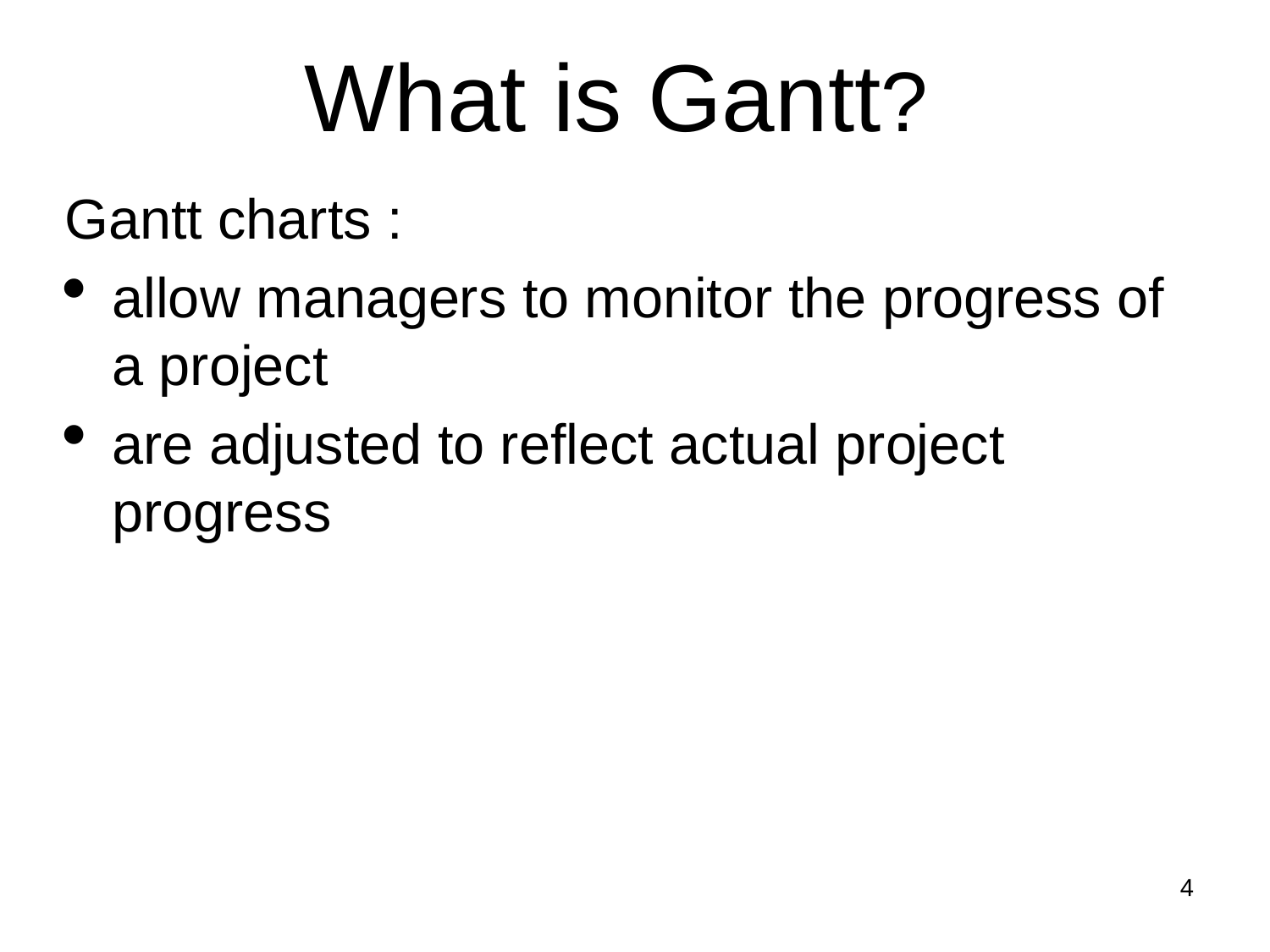

# What is Gantt?
Gantt charts :
allow managers to monitor the progress of a project
are adjusted to reflect actual project progress

4